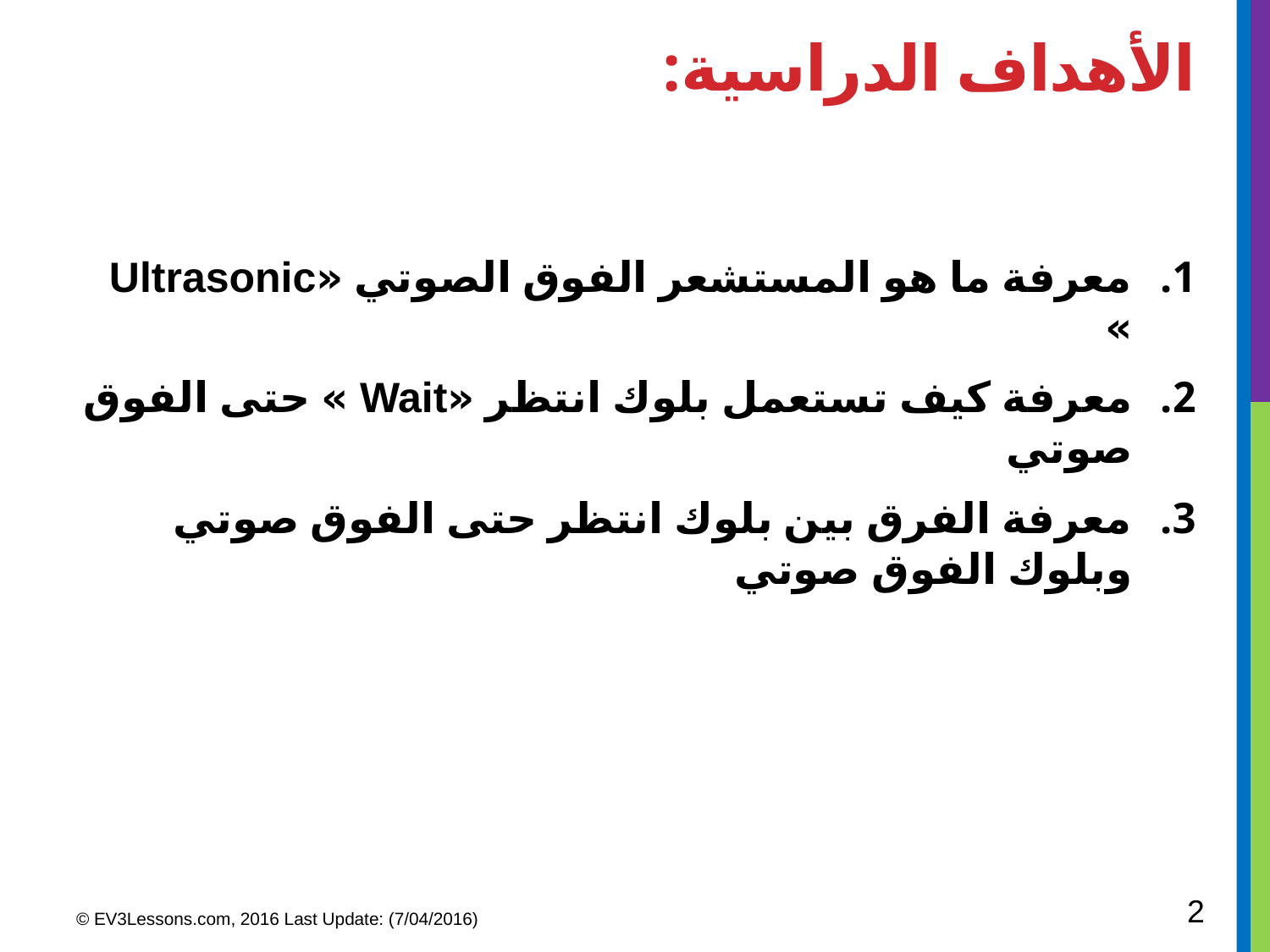

# الأهداف الدراسية:
معرفة ما هو المستشعر الفوق الصوتي «Ultrasonic »
معرفة كيف تستعمل بلوك انتظر «Wait » حتى الفوق صوتي
معرفة الفرق بين بلوك انتظر حتى الفوق صوتي وبلوك الفوق صوتي
2
© EV3Lessons.com, 2016 Last Update: (7/04/2016)